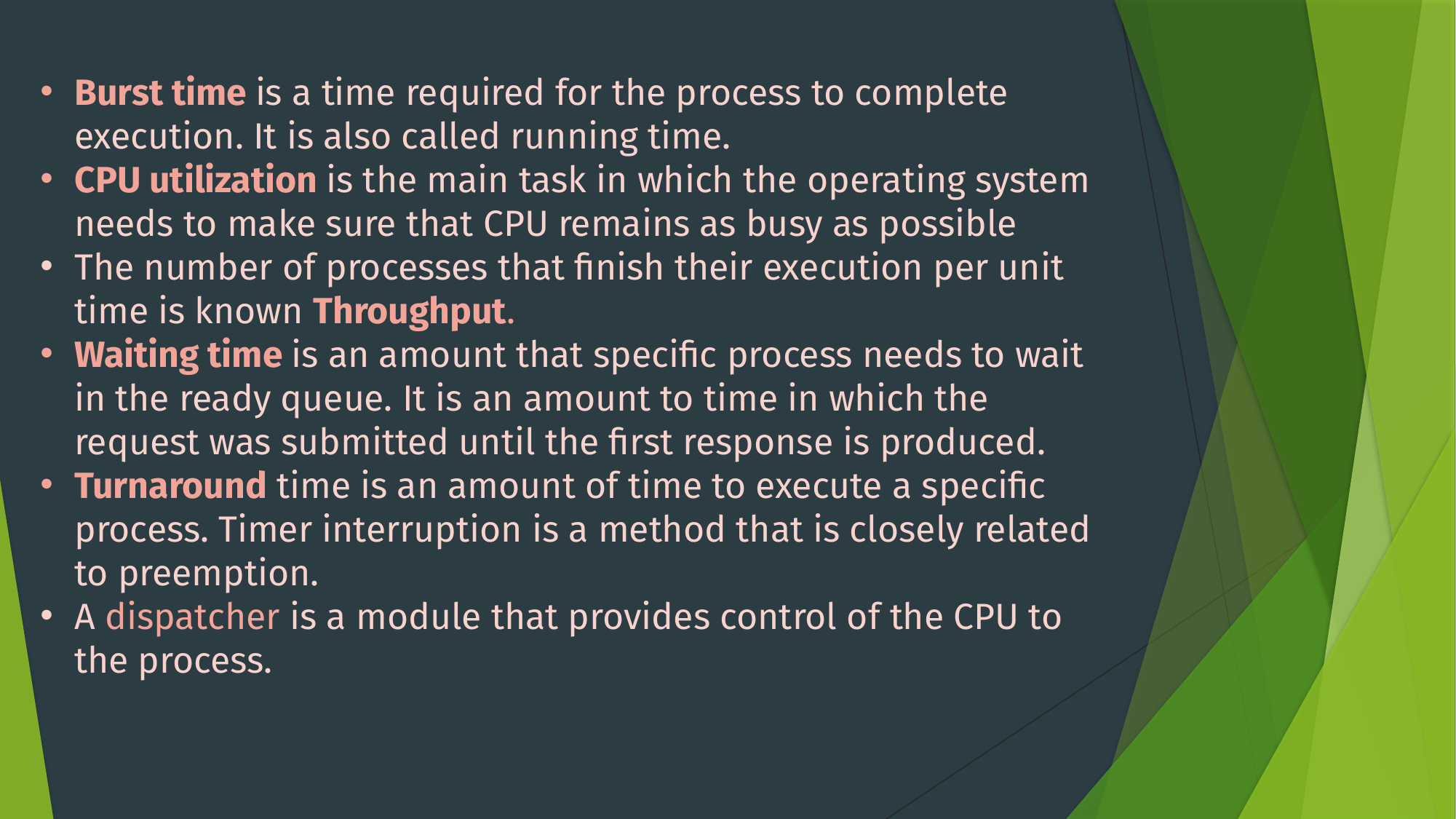

Burst time is a time required for the process to complete execution. It is also called running time.
CPU utilization is the main task in which the operating system needs to make sure that CPU remains as busy as possible
The number of processes that finish their execution per unit time is known Throughput.
Waiting time is an amount that specific process needs to wait in the ready queue. It is an amount to time in which the request was submitted until the first response is produced.
Turnaround time is an amount of time to execute a specific process. Timer interruption is a method that is closely related to preemption.
A dispatcher is a module that provides control of the CPU to the process.